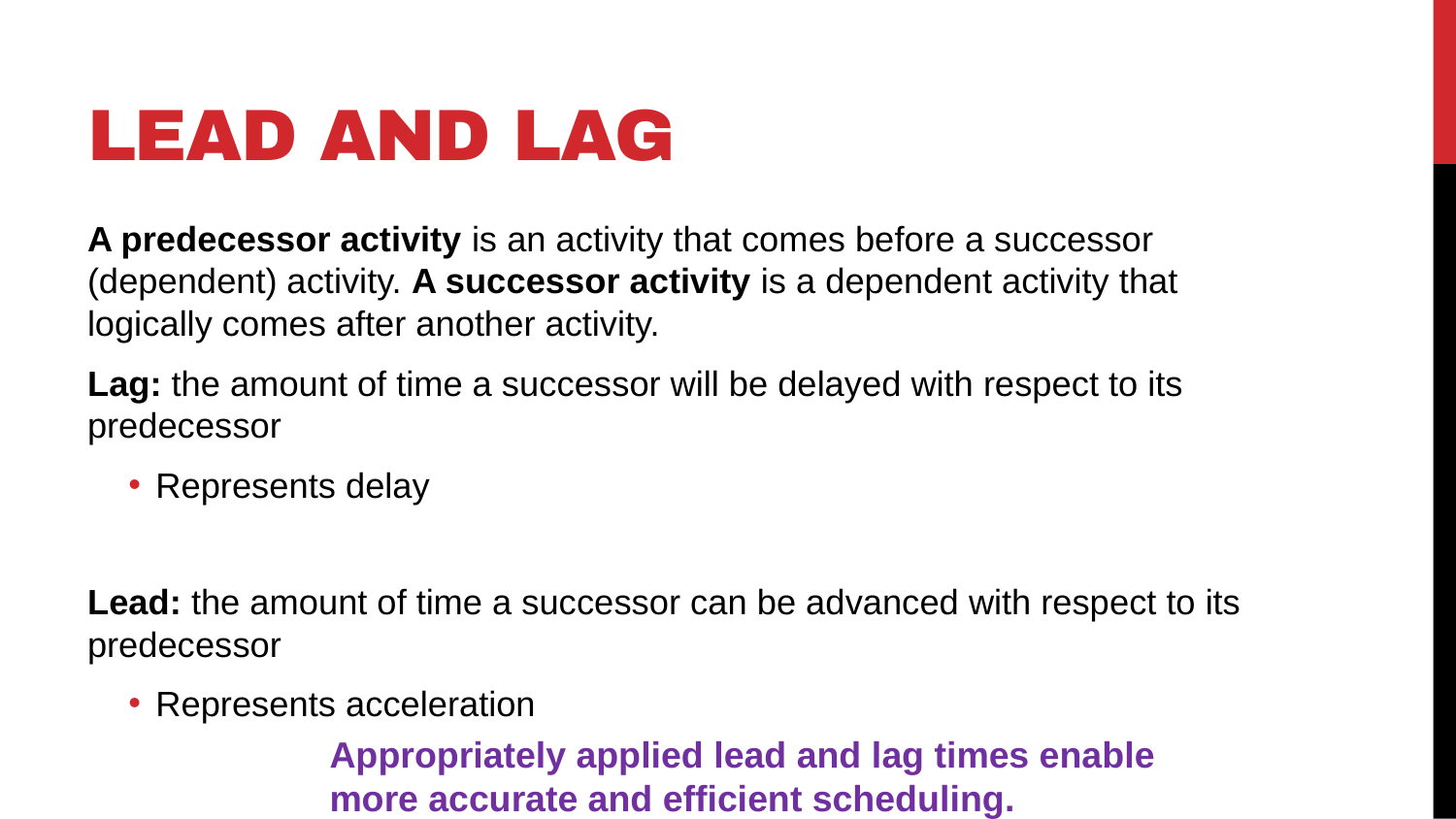

# Lead and lag
A predecessor activity is an activity that comes before a successor (dependent) activity. A successor activity is a dependent activity that logically comes after another activity.
Lag: the amount of time a successor will be delayed with respect to its predecessor
Represents delay

Lead: the amount of time a successor can be advanced with respect to its predecessor
Represents acceleration

Appropriately applied lead and lag times enable more accurate and efficient scheduling.